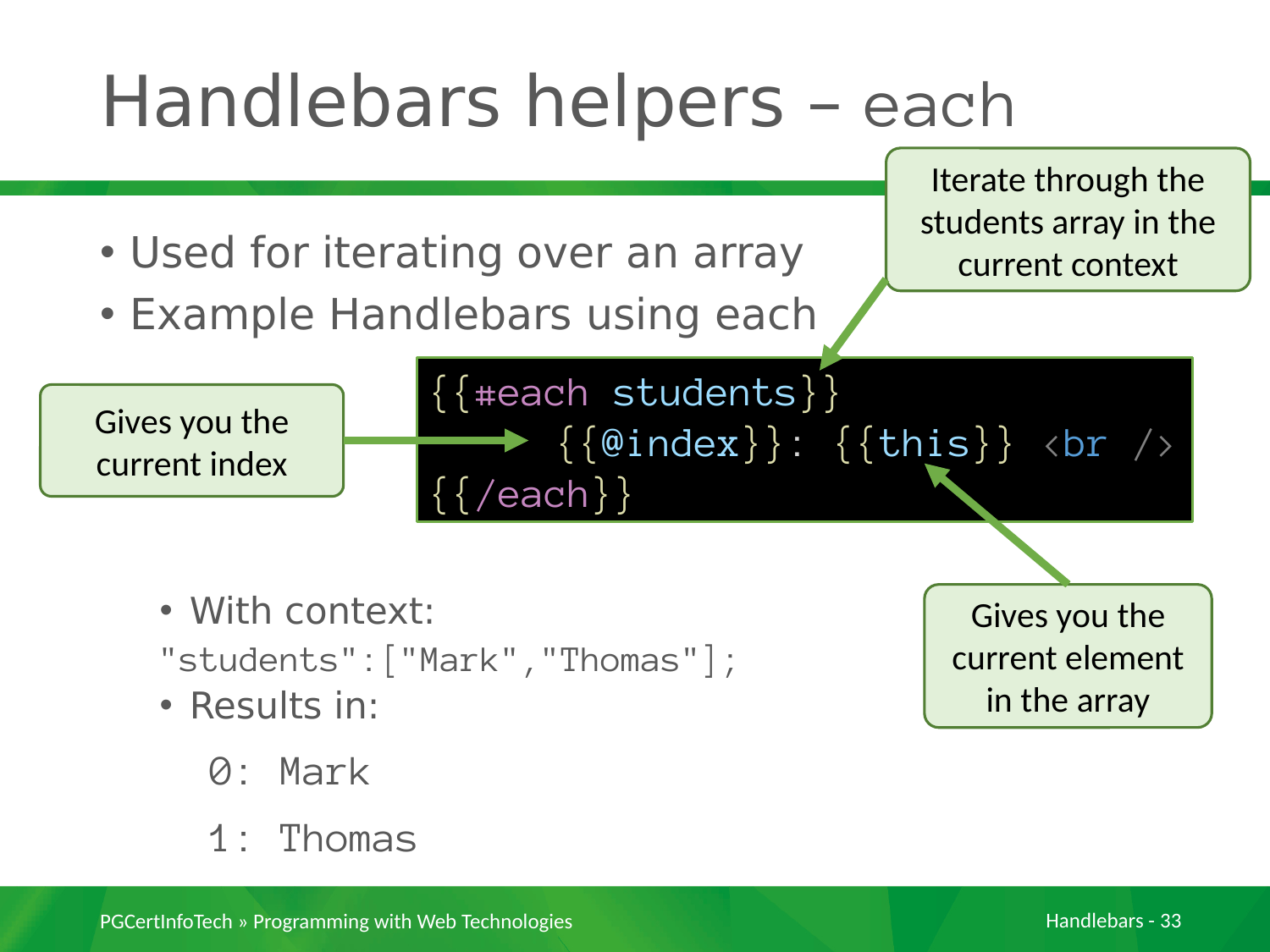

# Handlebars helpers – each
Iterate through the students array in the current context
Used for iterating over an array
Example Handlebars using each

With context:
	"students":["Mark","Thomas"];
Results in:
		0: Mark
		1: Thomas
{{#each students}}
	{{@index}}: {{this}} <br />
{{/each}}
Gives you the current index
Gives you the current element in the array
PGCertInfoTech » Programming with Web Technologies